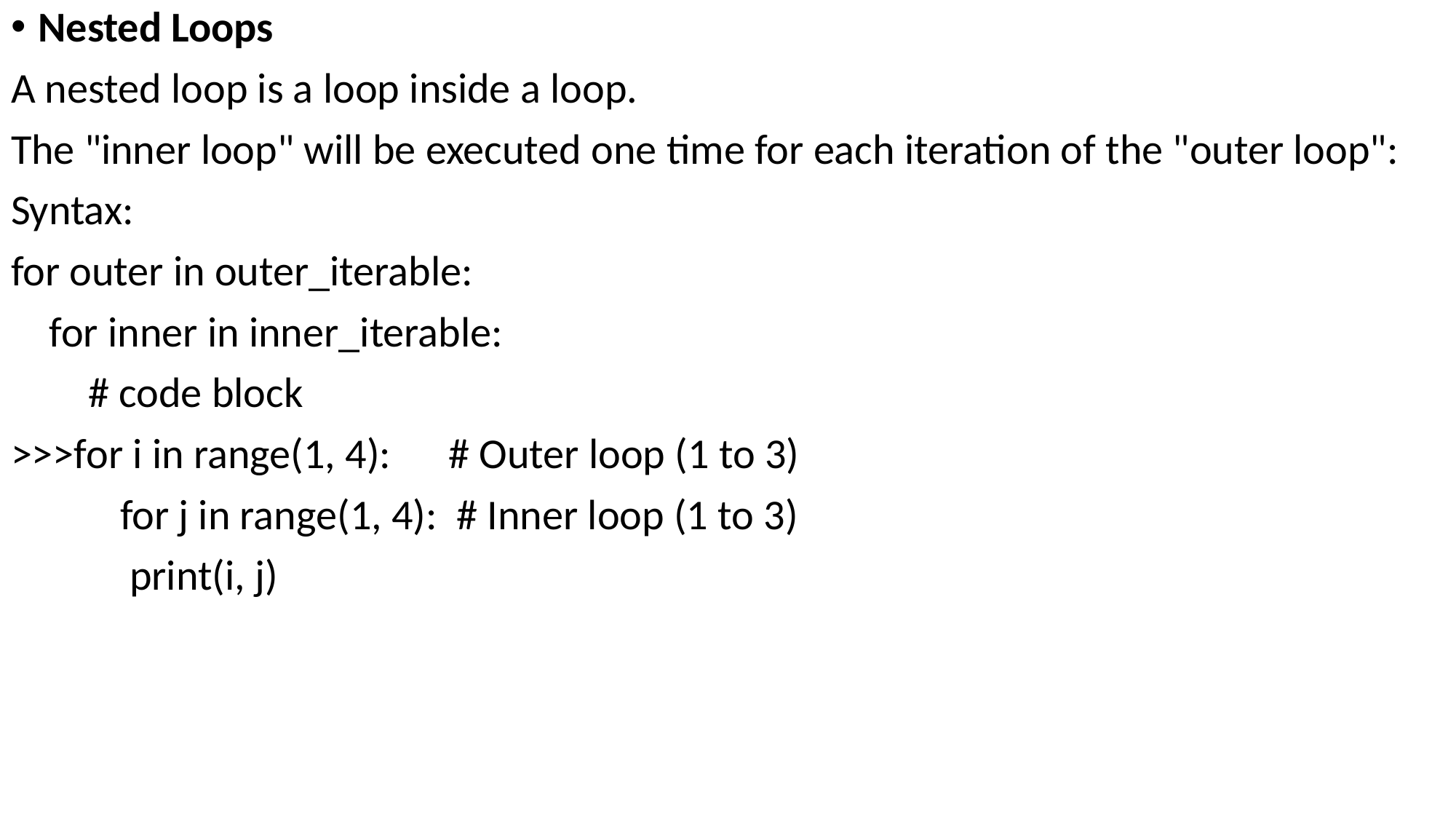

Nested Loops
A nested loop is a loop inside a loop.
The "inner loop" will be executed one time for each iteration of the "outer loop":
Syntax:
for outer in outer_iterable:
    for inner in inner_iterable:
        # code block
>>>for i in range(1, 4):      # Outer loop (1 to 3)
    	for j in range(1, 4):  # Inner loop (1 to 3)
       	 print(i, j)